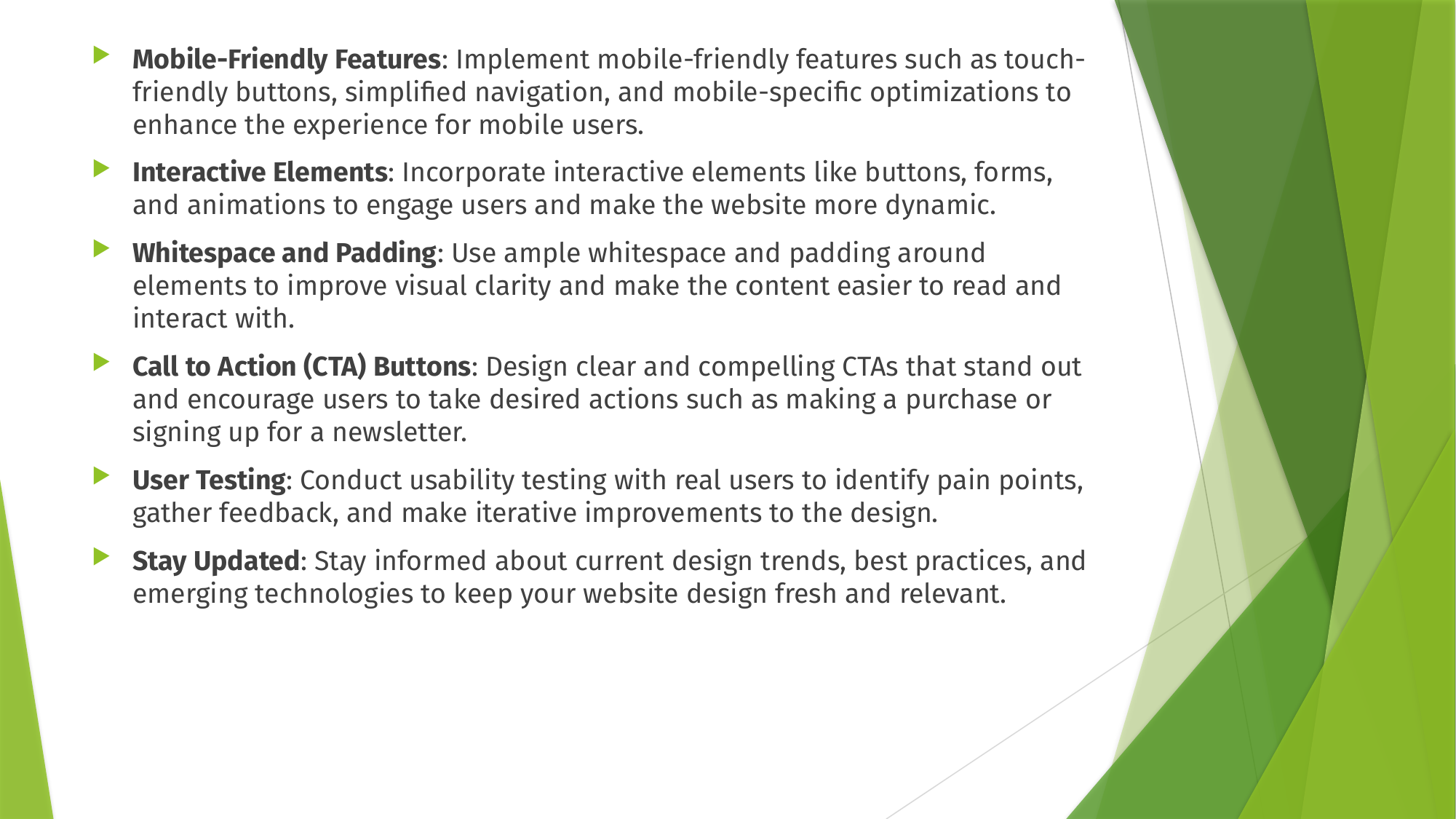

Mobile-Friendly Features: Implement mobile-friendly features such as touch-friendly buttons, simplified navigation, and mobile-specific optimizations to enhance the experience for mobile users.
Interactive Elements: Incorporate interactive elements like buttons, forms, and animations to engage users and make the website more dynamic.
Whitespace and Padding: Use ample whitespace and padding around elements to improve visual clarity and make the content easier to read and interact with.
Call to Action (CTA) Buttons: Design clear and compelling CTAs that stand out and encourage users to take desired actions such as making a purchase or signing up for a newsletter.
User Testing: Conduct usability testing with real users to identify pain points, gather feedback, and make iterative improvements to the design.
Stay Updated: Stay informed about current design trends, best practices, and emerging technologies to keep your website design fresh and relevant.